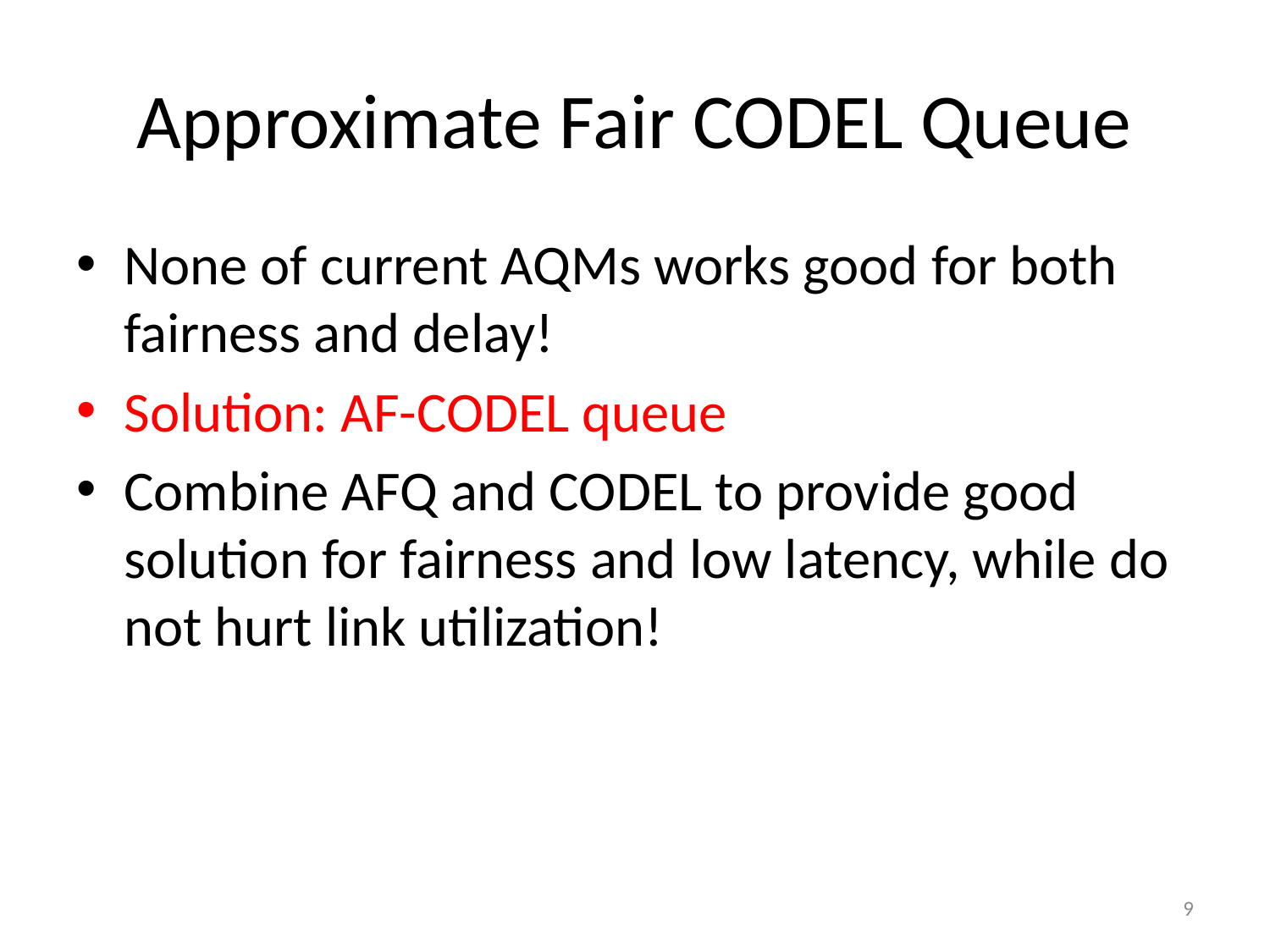

# Approximate Fair CODEL Queue
None of current AQMs works good for both fairness and delay!
Solution: AF-CODEL queue
Combine AFQ and CODEL to provide good solution for fairness and low latency, while do not hurt link utilization!
9